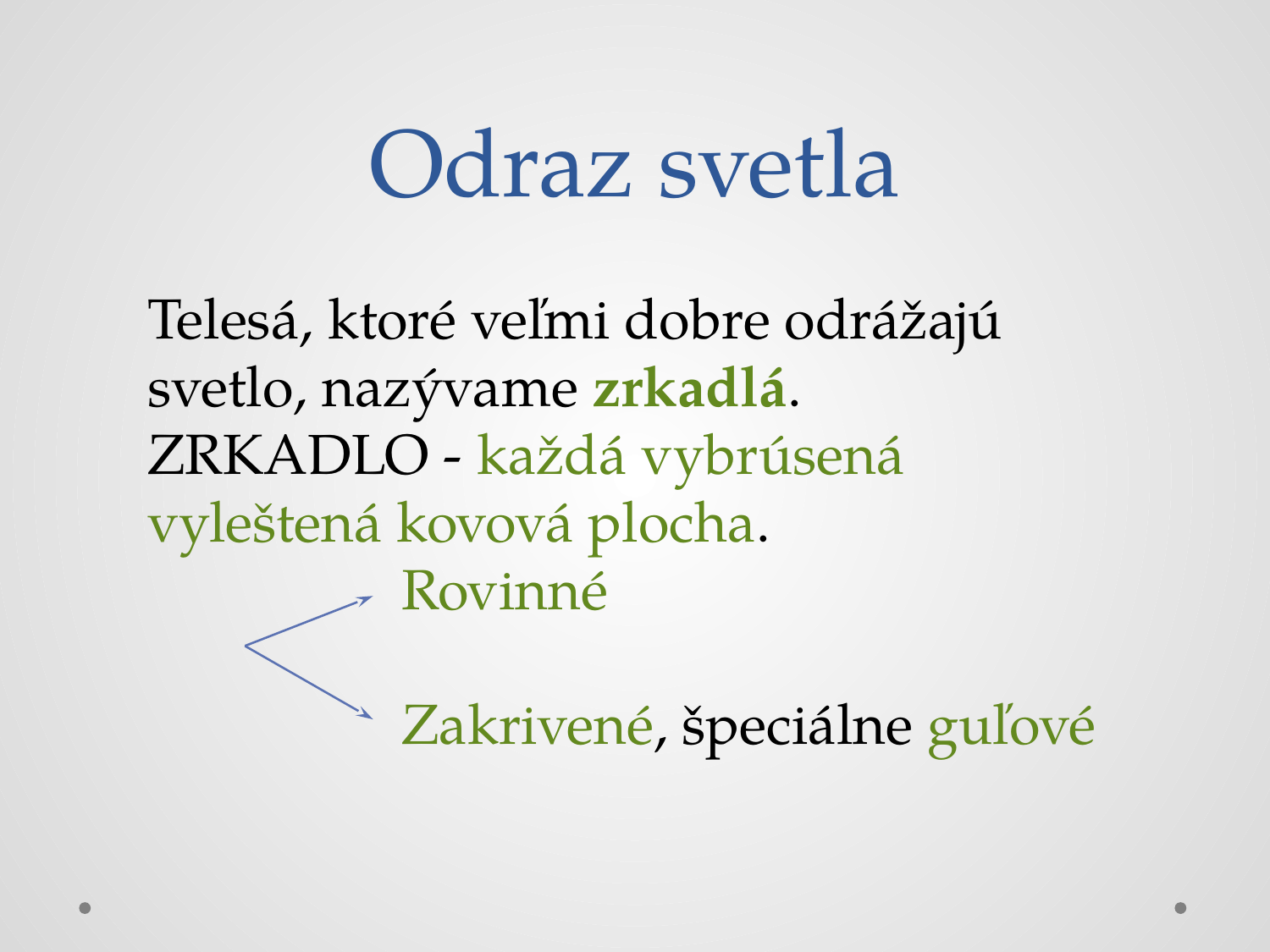

# Odraz svetla
Telesá, ktoré veľmi dobre odrážajú svetlo, nazývame zrkadlá.
ZRKADLO - každá vybrúsená vyleštená kovová plocha.
		Rovinné

		Zakrivené, špeciálne guľové